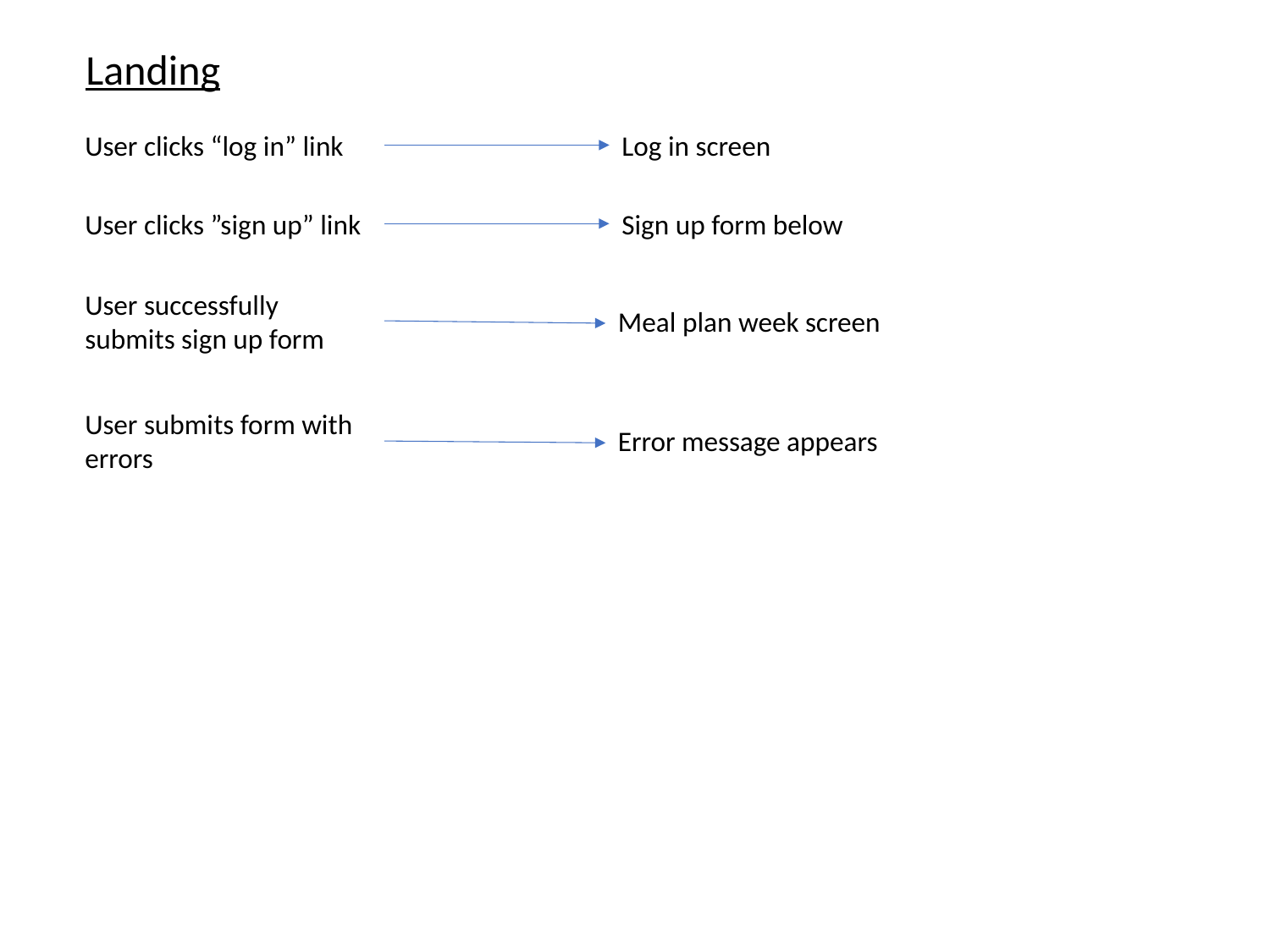

Landing
User clicks “log in” link
Log in screen
User clicks ”sign up” link
Sign up form below
User successfully submits sign up form
Meal plan week screen
User submits form with errors
Error message appears